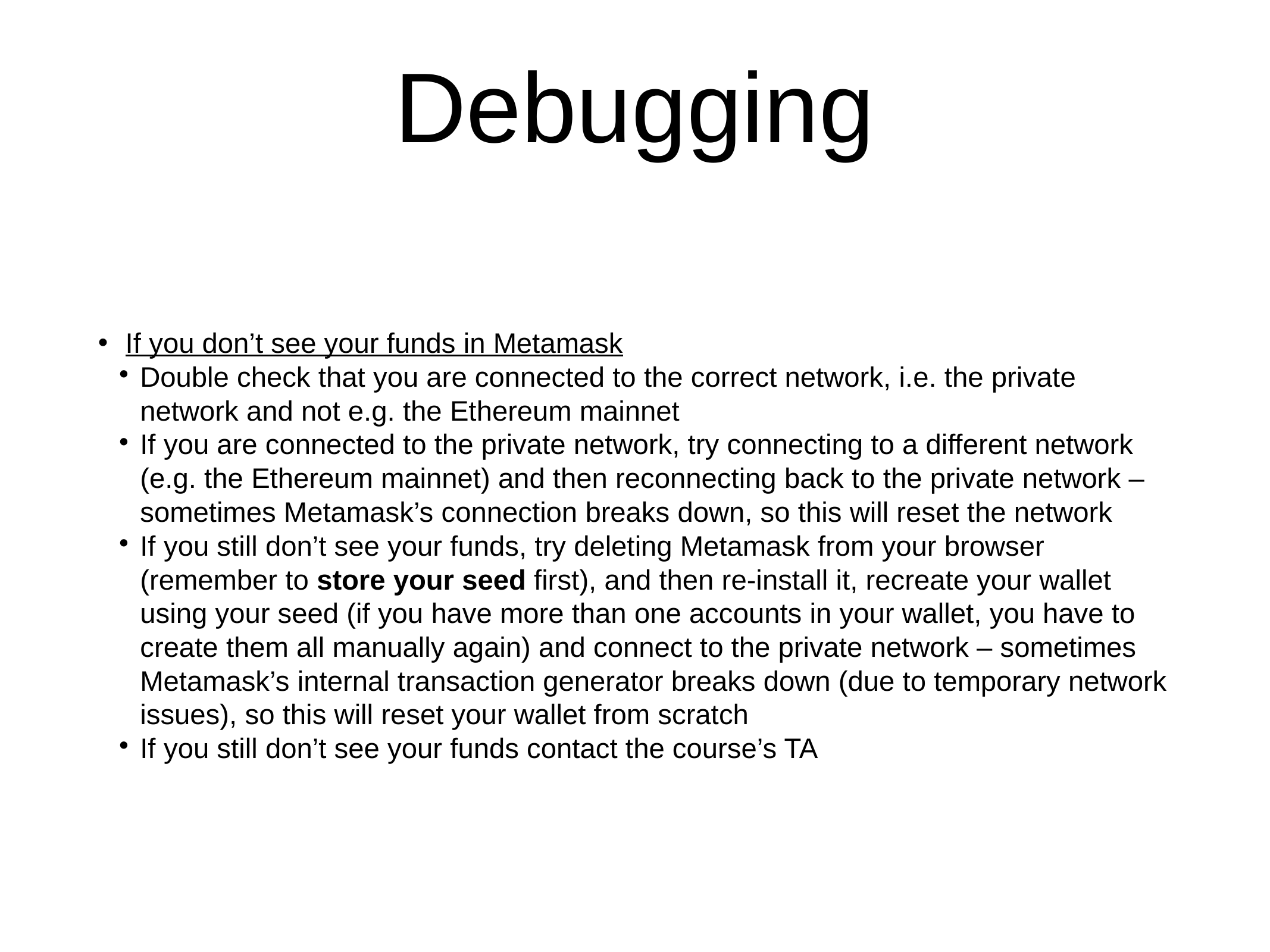

Debugging
If you don’t see your funds in Metamask
Double check that you are connected to the correct network, i.e. the private network and not e.g. the Ethereum mainnet
If you are connected to the private network, try connecting to a different network (e.g. the Ethereum mainnet) and then reconnecting back to the private network – sometimes Metamask’s connection breaks down, so this will reset the network
If you still don’t see your funds, try deleting Metamask from your browser (remember to store your seed first), and then re-install it, recreate your wallet using your seed (if you have more than one accounts in your wallet, you have to create them all manually again) and connect to the private network – sometimes Metamask’s internal transaction generator breaks down (due to temporary network issues), so this will reset your wallet from scratch
If you still don’t see your funds contact the course’s TA